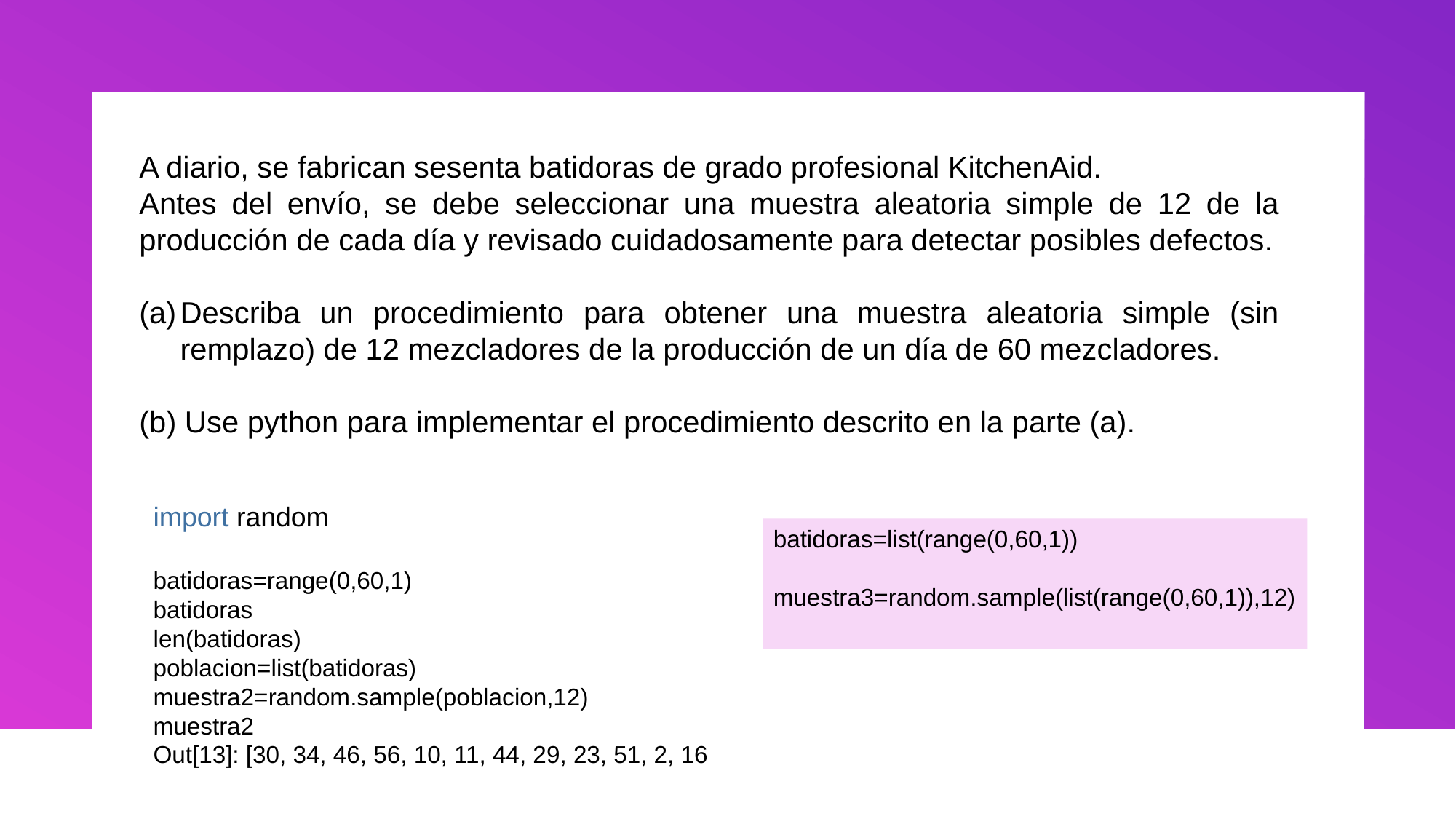

A diario, se fabrican sesenta batidoras de grado profesional KitchenAid.
Antes del envío, se debe seleccionar una muestra aleatoria simple de 12 de la producción de cada día y revisado cuidadosamente para detectar posibles defectos.

Describa un procedimiento para obtener una muestra aleatoria simple (sin remplazo) de 12 mezcladores de la producción de un día de 60 mezcladores.

(b) Use python para implementar el procedimiento descrito en la parte (a).
import random

batidoras=range(0,60,1)
batidoras
len(batidoras)
poblacion=list(batidoras)
muestra2=random.sample(poblacion,12)
muestra2
Out[13]: [30, 34, 46, 56, 10, 11, 44, 29, 23, 51, 2, 16
batidoras=list(range(0,60,1))

muestra3=random.sample(list(range(0,60,1)),12)